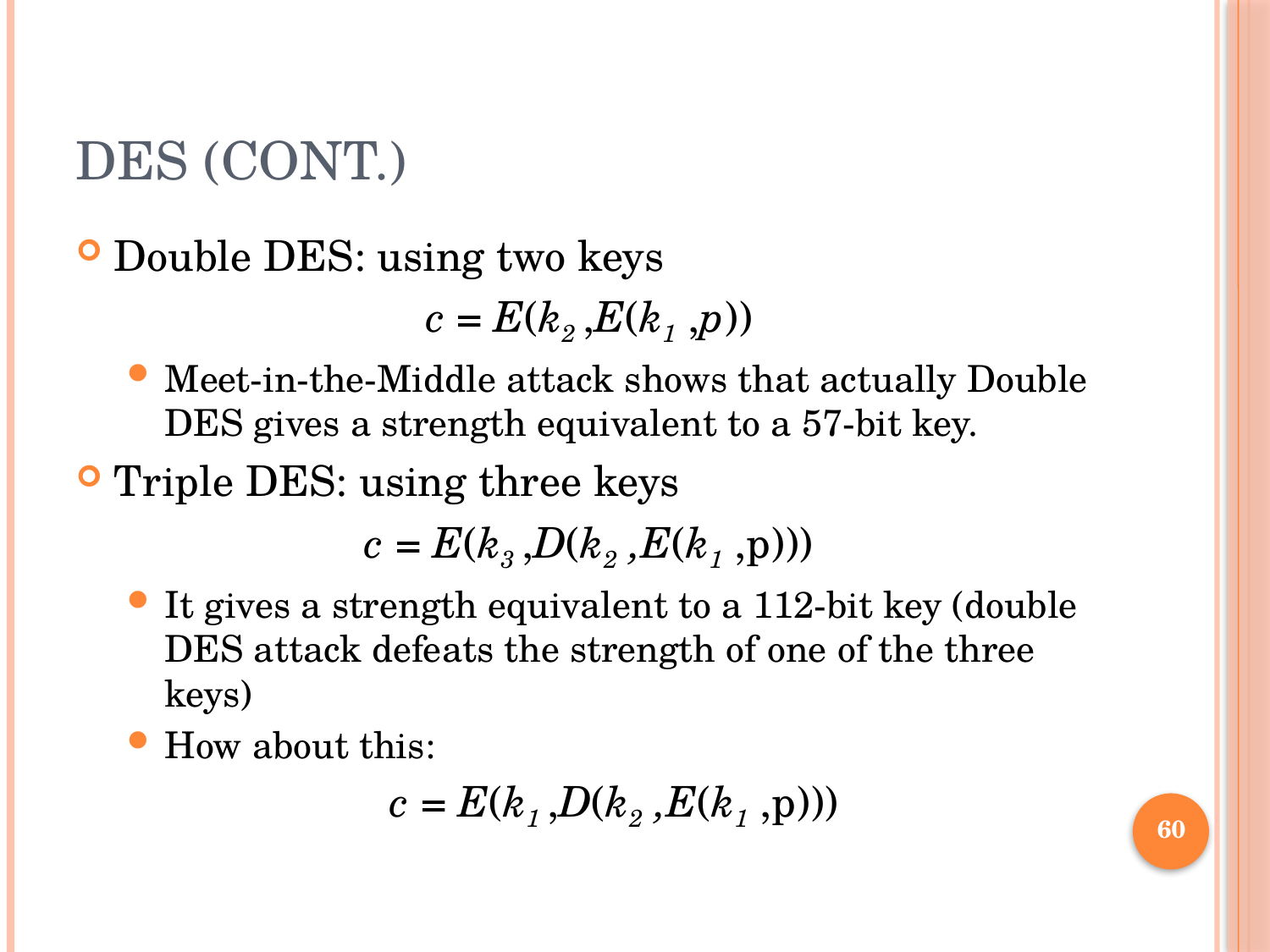

# DES (cont.)
Double DES: using two keys
c = E(k2 ,E(k1 ,p))
Meet-in-the-Middle attack shows that actually Double DES gives a strength equivalent to a 57-bit key.
Triple DES: using three keys
c = E(k3 ,D(k2 ,E(k1 ,p)))
It gives a strength equivalent to a 112-bit key (double DES attack defeats the strength of one of the three keys)
How about this:
c = E(k1 ,D(k2 ,E(k1 ,p)))
60